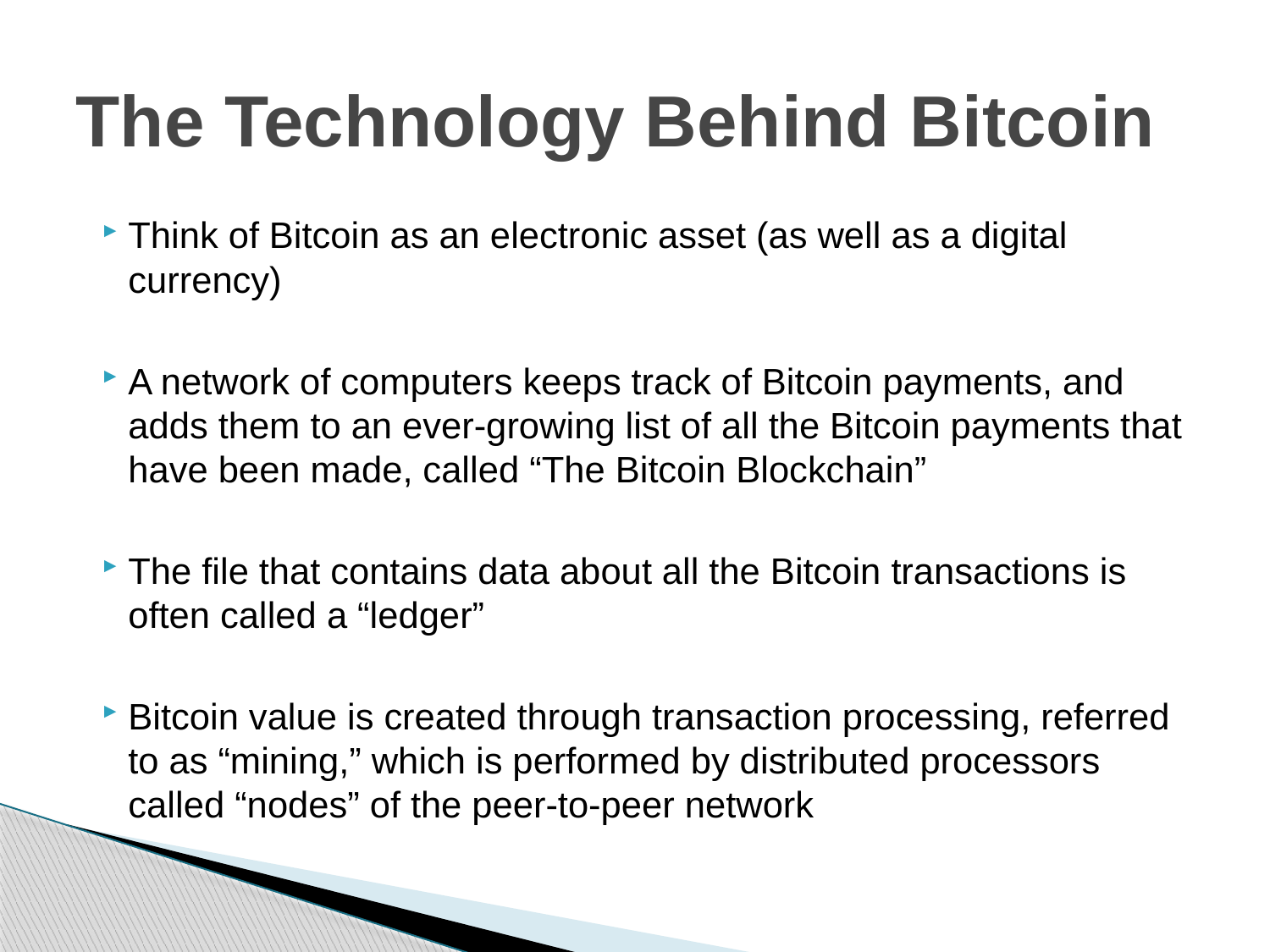

# The Technology Behind Bitcoin
Think of Bitcoin as an electronic asset (as well as a digital currency)

A network of computers keeps track of Bitcoin payments, and adds them to an ever-growing list of all the Bitcoin payments that have been made, called “The Bitcoin Blockchain”

The file that contains data about all the Bitcoin transactions is often called a “ledger”

Bitcoin value is created through transaction processing, referred to as “mining,” which is performed by distributed processors called “nodes” of the peer-to-peer network